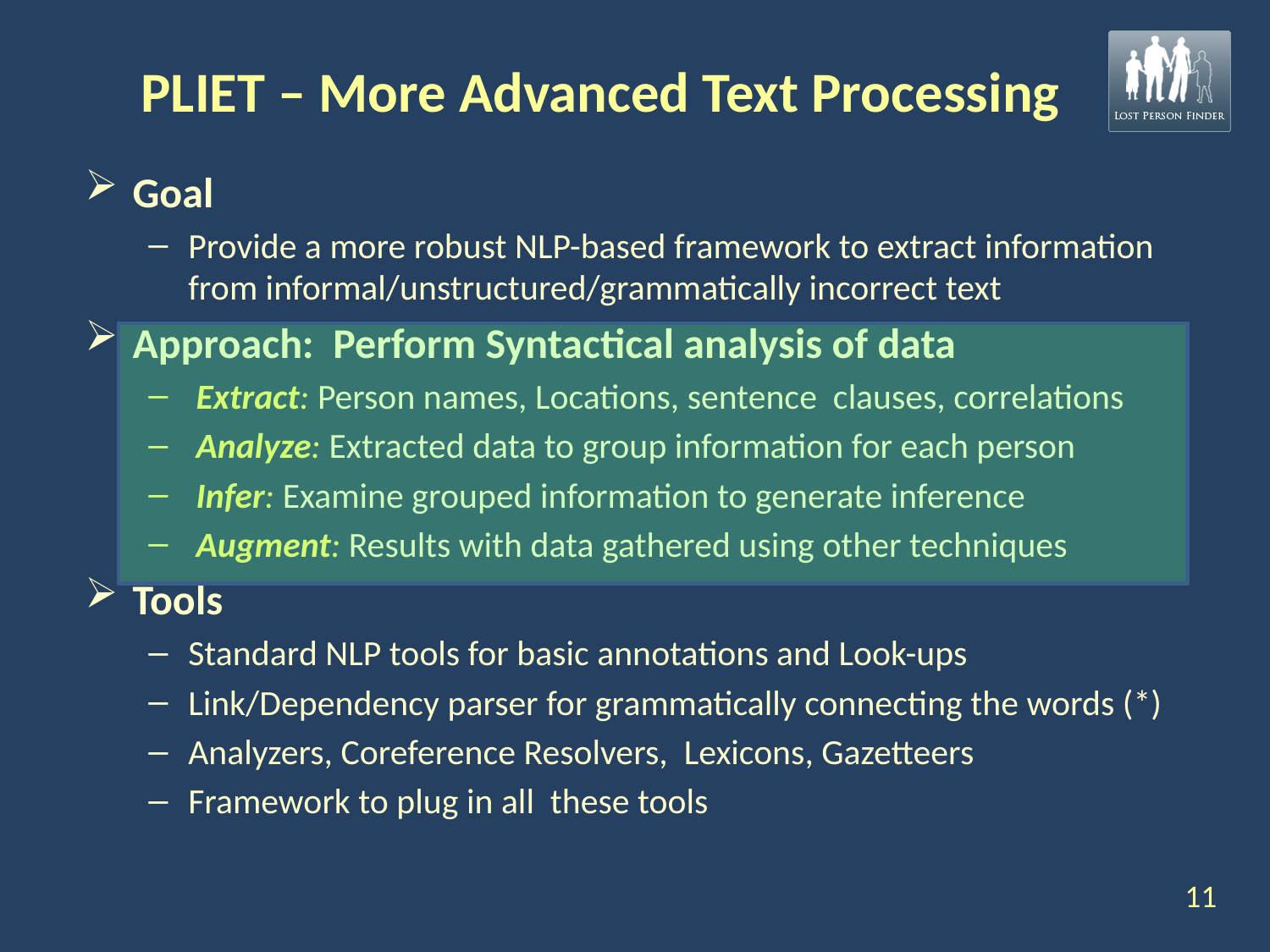

# PLIET – More Advanced Text Processing
Goal
Provide a more robust NLP-based framework to extract information from informal/unstructured/grammatically incorrect text
Approach:  Perform Syntactical analysis of data
Extract: Person names, Locations, sentence  clauses, correlations
Analyze: Extracted data to group information for each person
Infer: Examine grouped information to generate inference
Augment: Results with data gathered using other techniques
Tools
Standard NLP tools for basic annotations and Look-ups
Link/Dependency parser for grammatically connecting the words (*)
Analyzers, Coreference Resolvers,  Lexicons, Gazetteers
Framework to plug in all  these tools

11